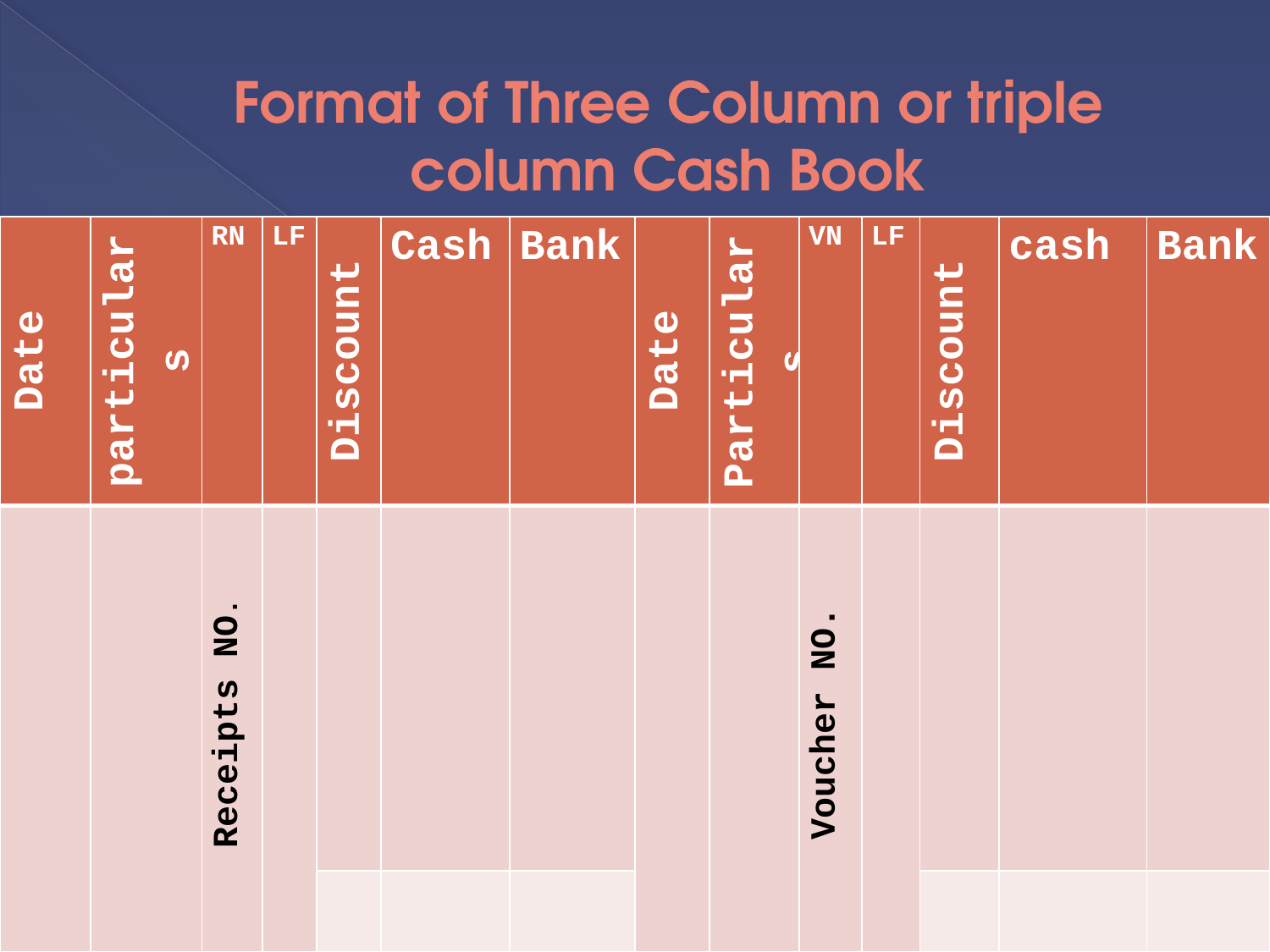

# Format of Three Column or triple column Cash Book
| Date | particulars | RN | LF | Discount | Cash | Bank | Date | Particulars | VN | LF | Discount | cash | Bank |
| --- | --- | --- | --- | --- | --- | --- | --- | --- | --- | --- | --- | --- | --- |
|  |  | Receipts NO. |  |  |  |  |  |  | Voucher NO. |  |  |  |  |
|  |  |  |  |  |  |  |  |  |  |  |  |  |  |